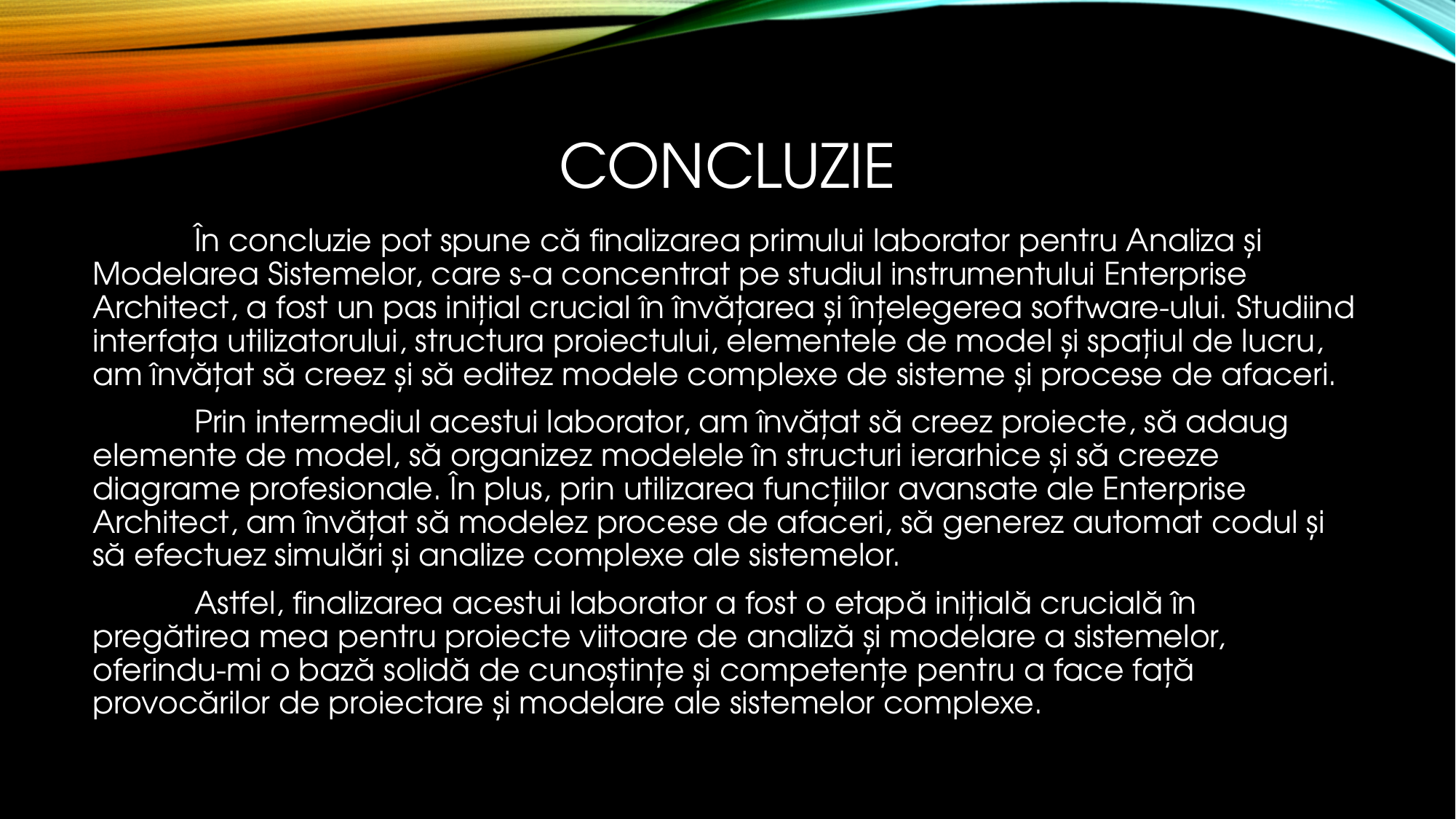

# Concluzie
	În concluzie pot spune că finalizarea primului laborator pentru Analiza și Modelarea Sistemelor, care s-a concentrat pe studiul instrumentului Enterprise Architect, a fost un pas inițial crucial în învățarea și înțelegerea software-ului. Studiind interfața utilizatorului, structura proiectului, elementele de model și spațiul de lucru, am învățat să creez și să editez modele complexe de sisteme și procese de afaceri.
	Prin intermediul acestui laborator, am învățat să creez proiecte, să adaug elemente de model, să organizez modelele în structuri ierarhice și să creeze diagrame profesionale. În plus, prin utilizarea funcțiilor avansate ale Enterprise Architect, am învățat să modelez procese de afaceri, să generez automat codul și să efectuez simulări și analize complexe ale sistemelor.
	Astfel, finalizarea acestui laborator a fost o etapă inițială crucială în pregătirea mea pentru proiecte viitoare de analiză și modelare a sistemelor, oferindu-mi o bază solidă de cunoștințe și competențe pentru a face față provocărilor de proiectare și modelare ale sistemelor complexe.